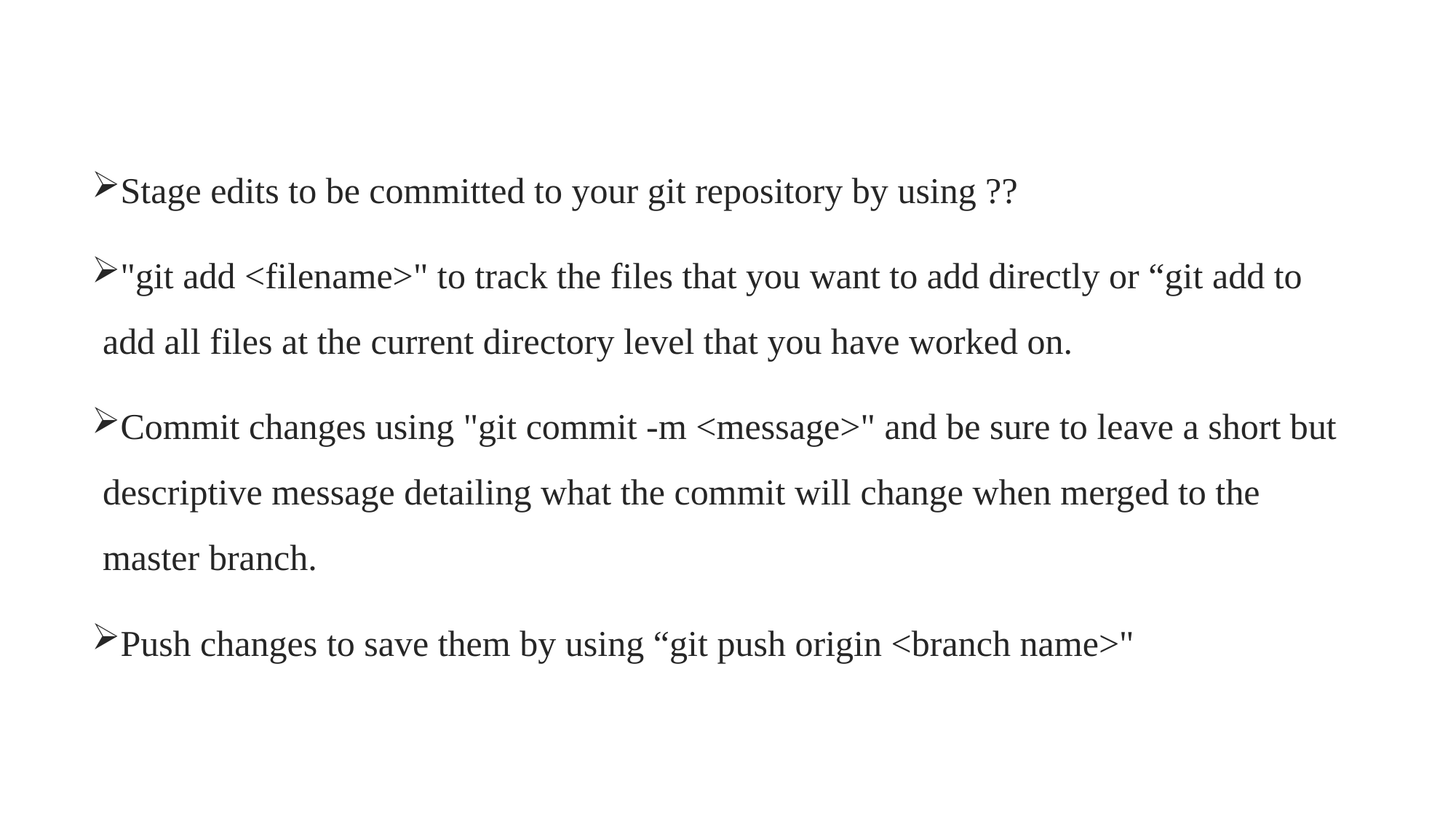

Stage edits to be committed to your git repository by using ??
"git add <filename>" to track the files that you want to add directly or “git add to add all files at the current directory level that you have worked on.
Commit changes using "git commit -m <message>" and be sure to leave a short but descriptive message detailing what the commit will change when merged to the master branch.
Push changes to save them by using “git push origin <branch name>"